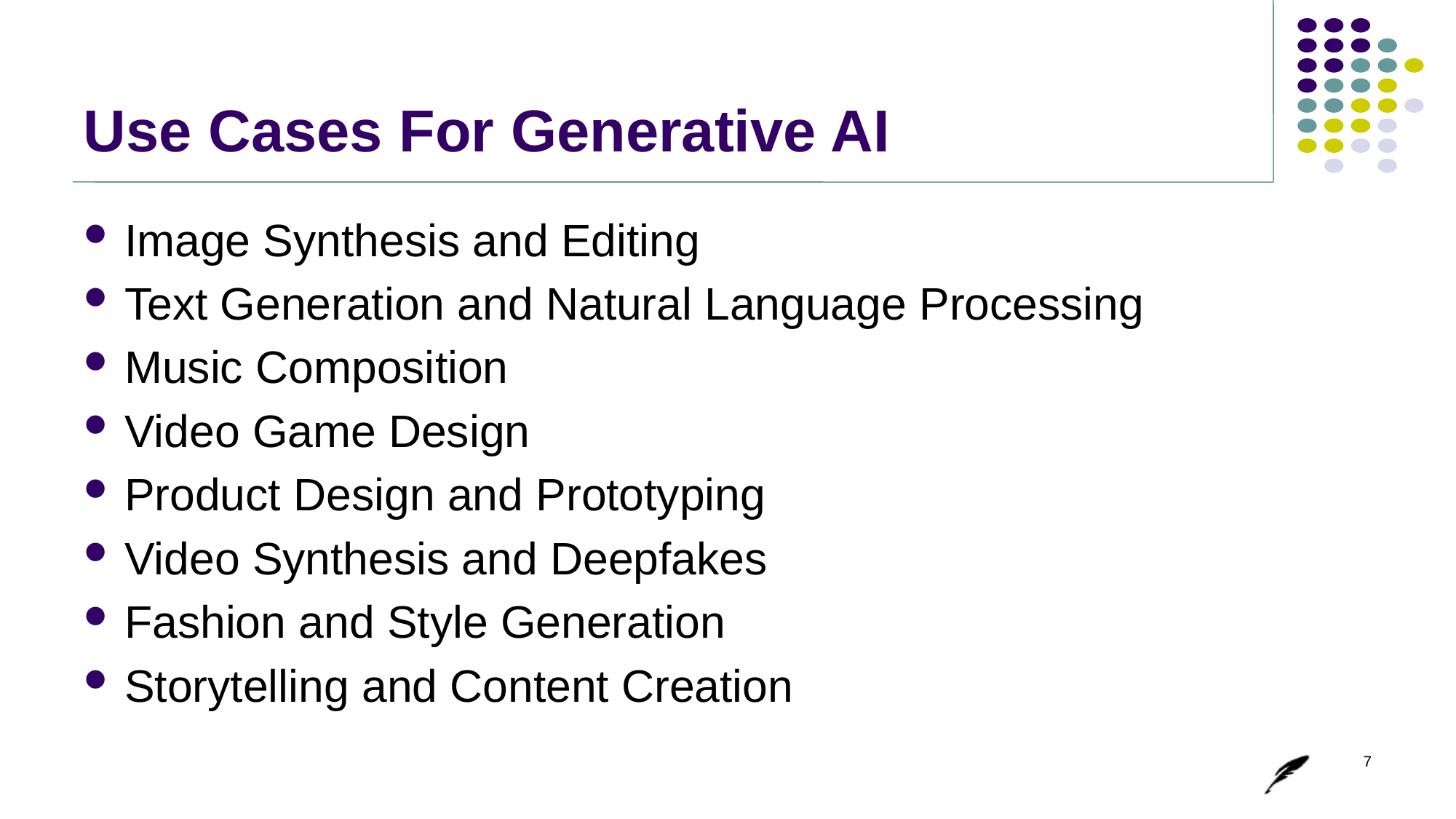

# Use Cases For Generative AI
Image Synthesis and Editing
Text Generation and Natural Language Processing
Music Composition
Video Game Design
Product Design and Prototyping
Video Synthesis and Deepfakes
Fashion and Style Generation
Storytelling and Content Creation
7